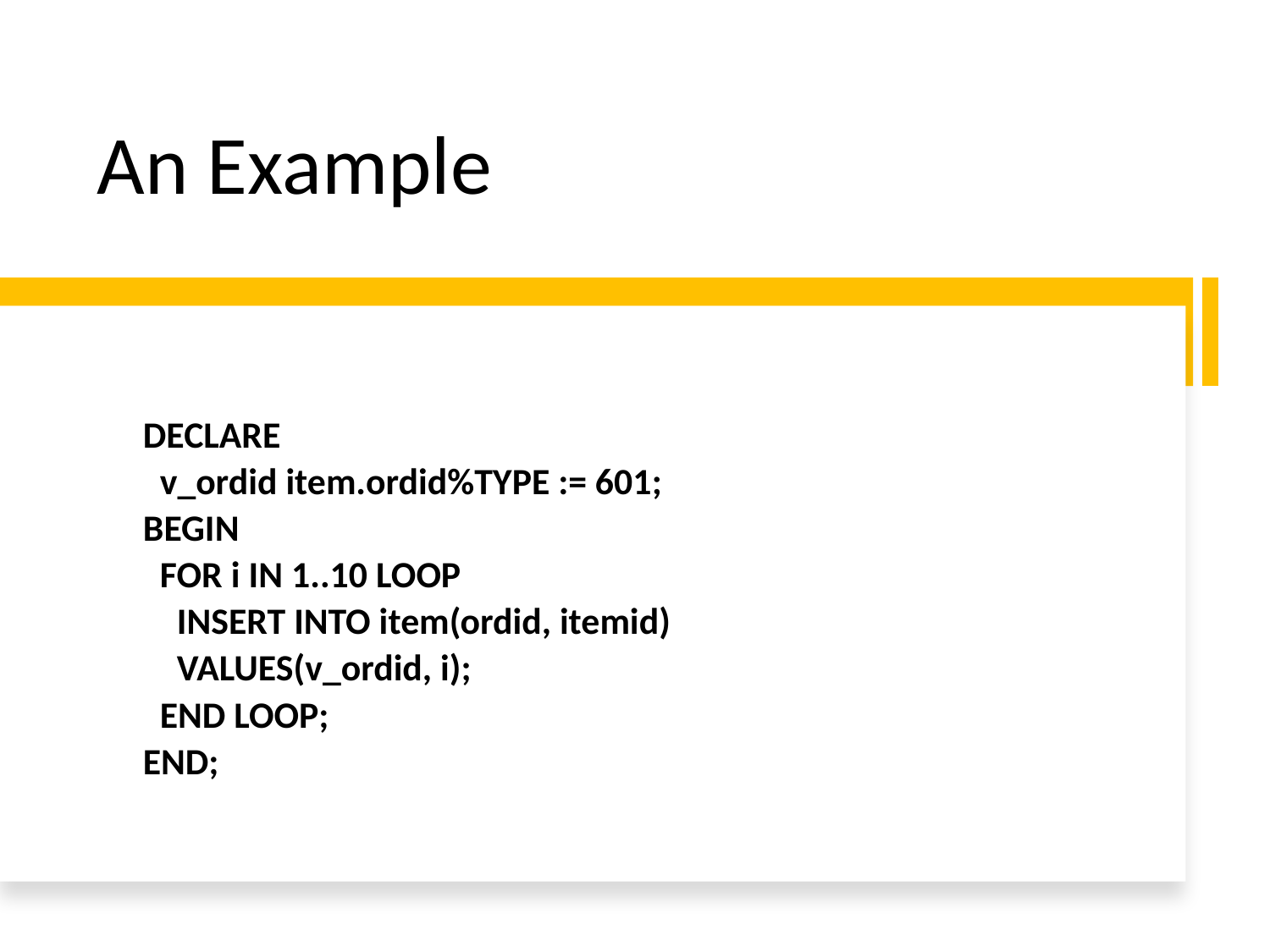

# An Example

DECLARE
  v_ordid item.ordid%TYPE := 601;
BEGIN
  FOR i IN 1..10 LOOP
    INSERT INTO item(ordid, itemid)
    VALUES(v_ordid, i);
  END LOOP;
END;